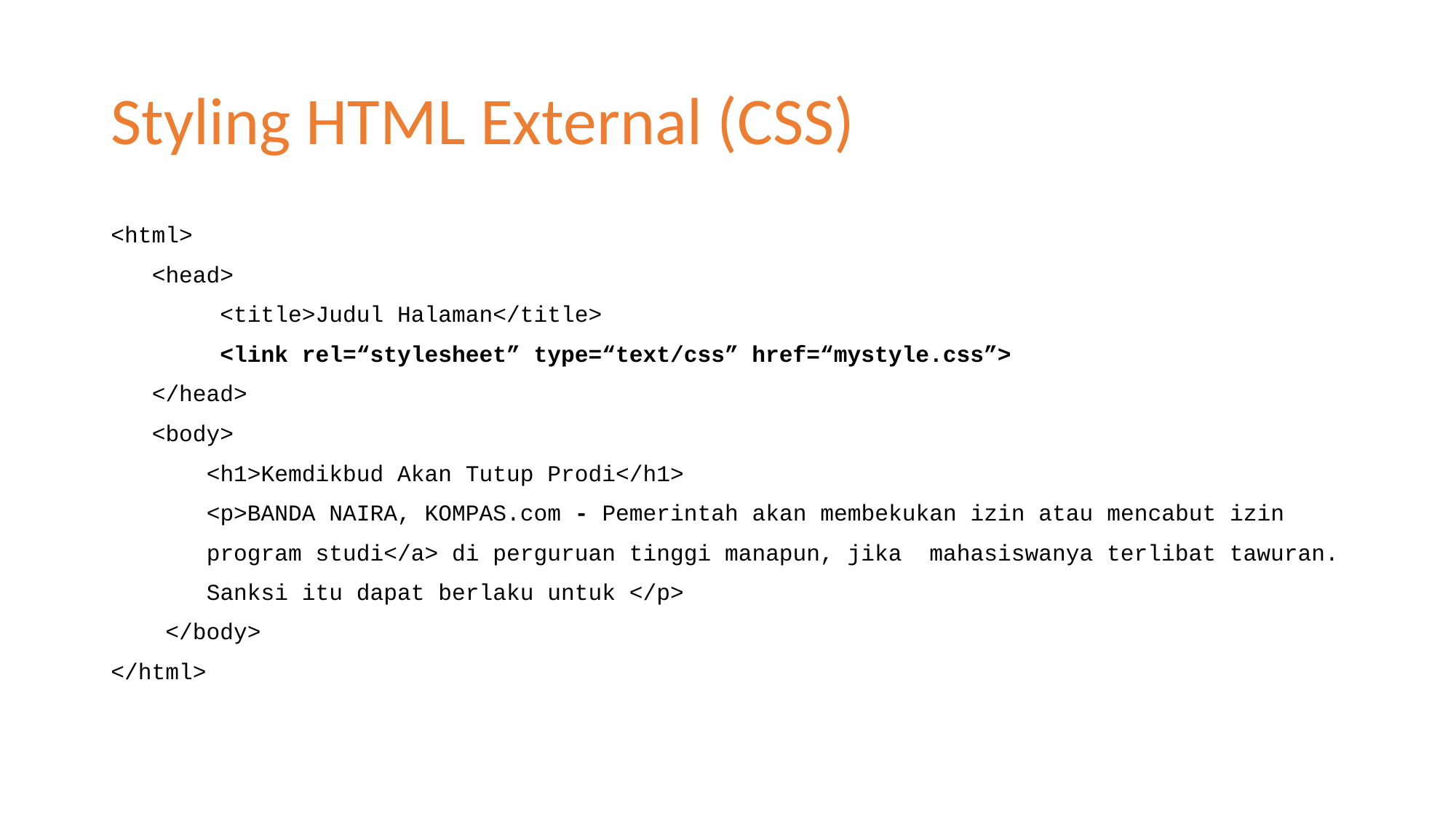

# Styling HTML External (CSS)
<html>
   <head>
        <title>Judul Halaman</title>
        <link rel=“stylesheet” type=“text/css” href=“mystyle.css”>
   </head>
   <body>
	     <h1>Kemdikbud Akan Tutup Prodi</h1>
       <p>BANDA NAIRA, KOMPAS.com - Pemerintah akan membekukan izin atau mencabut izin
       program studi</a> di perguruan tinggi manapun, jika  mahasiswanya terlibat tawuran.
	     Sanksi itu dapat berlaku untuk </p>
    </body>
</html>